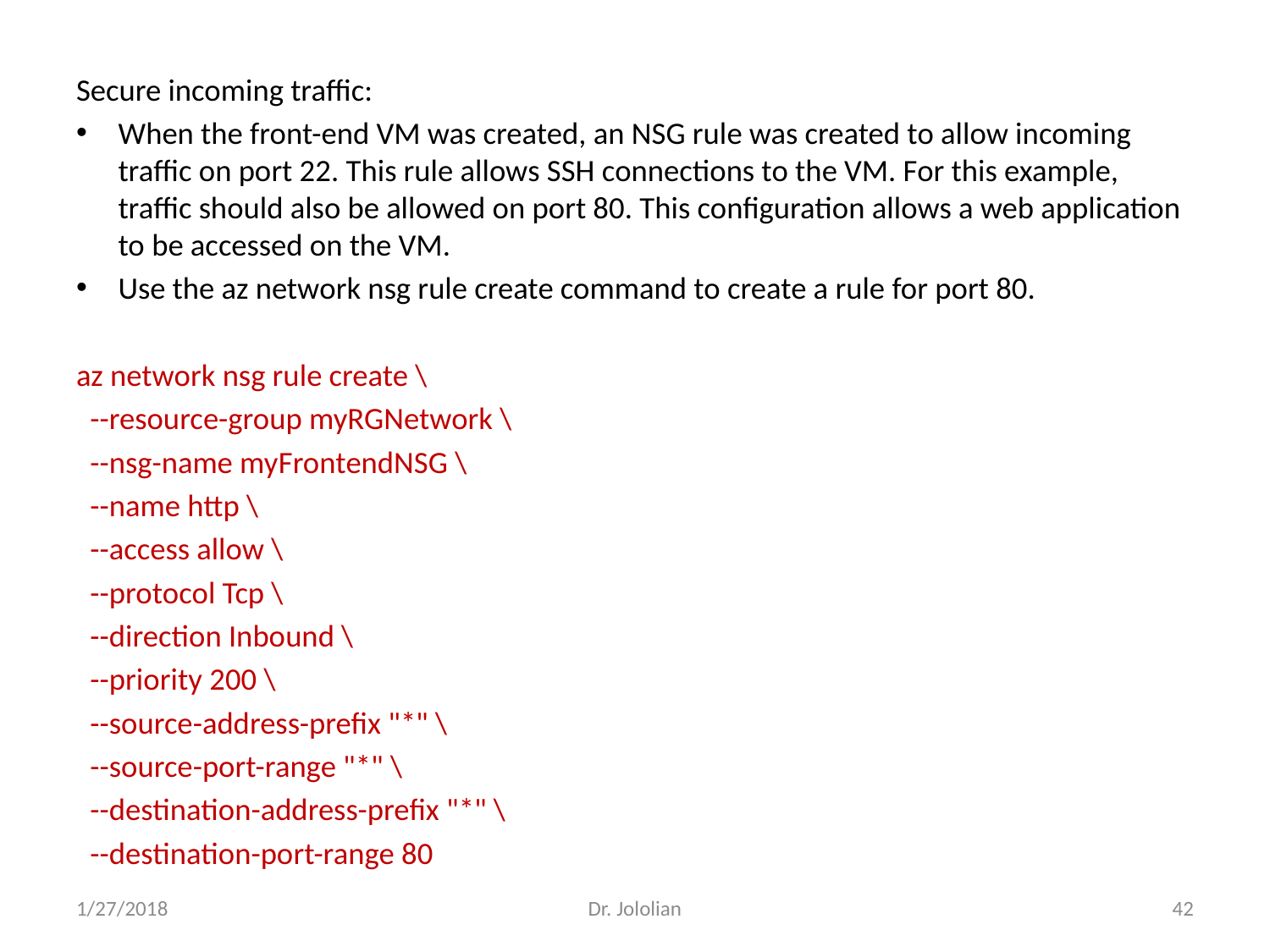

Secure incoming traffic:
When the front-end VM was created, an NSG rule was created to allow incoming traffic on port 22. This rule allows SSH connections to the VM. For this example, traffic should also be allowed on port 80. This configuration allows a web application to be accessed on the VM.
Use the az network nsg rule create command to create a rule for port 80.

az network nsg rule create \
  --resource-group myRGNetwork \
  --nsg-name myFrontendNSG \
  --name http \
  --access allow \
  --protocol Tcp \
  --direction Inbound \
  --priority 200 \
  --source-address-prefix "*" \
  --source-port-range "*" \
  --destination-address-prefix "*" \
  --destination-port-range 80

1/27/2018
Dr. Jololian
42